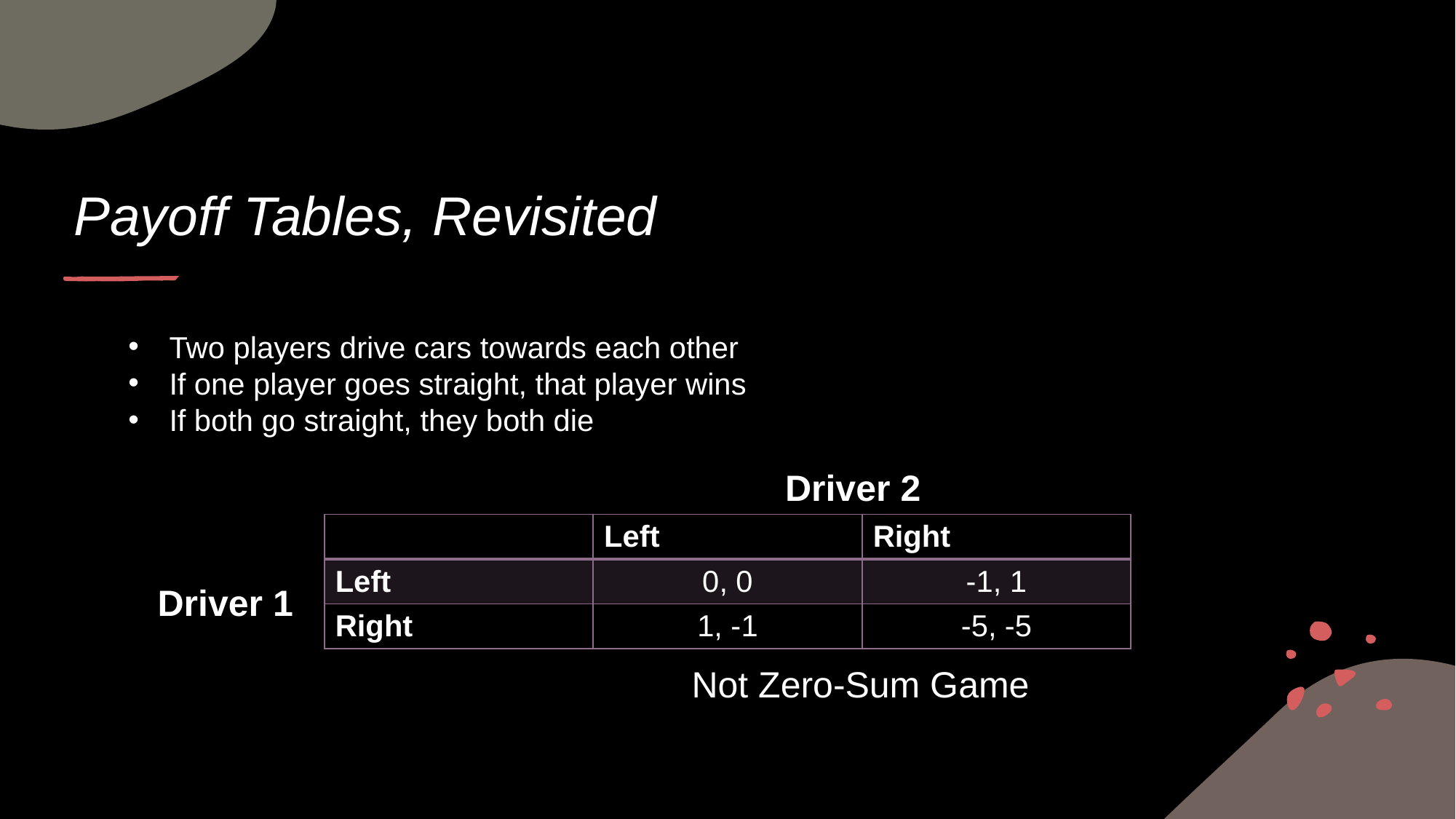

# Payoff Tables, Revisited
Two players drive cars towards each other
If one player goes straight, that player wins
If both go straight, they both die
Driver 2
|  | Left | Right |
| --- | --- | --- |
| Left | 0, 0 | -1, 1 |
| Right | 1, -1 | -5, -5 |
Driver 1
Not Zero-Sum Game